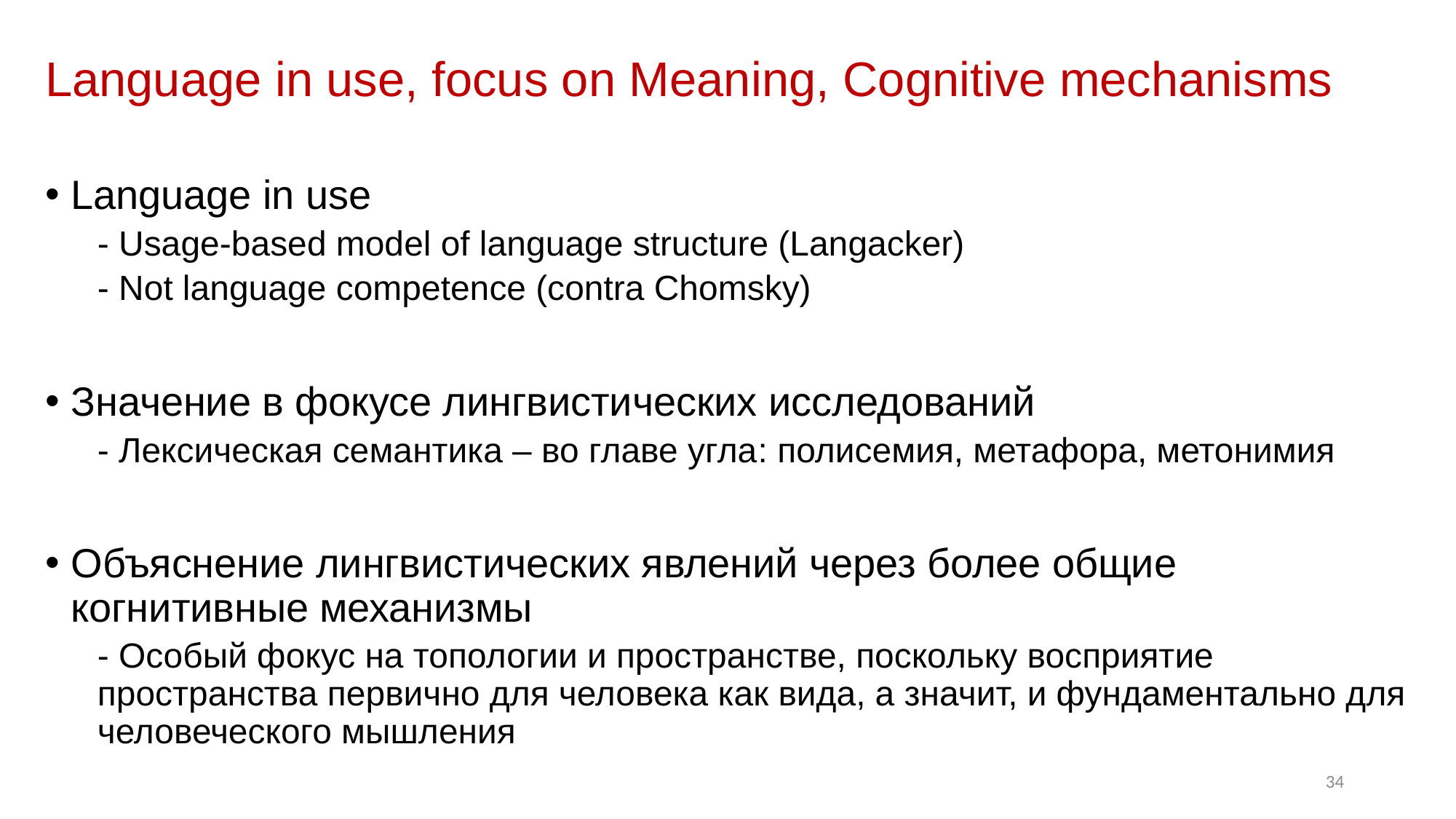

# Language in use, focus on Meaning, Cognitive mechanisms
Language in use
- Usage-based model of language structure (Langacker)
- Not language competence (contra Chomsky)

Значение в фокусе лингвистических исследований
- Лексическая семантика – во главе угла: полисемия, метафора, метонимия

Объяснение лингвистических явлений через более общие когнитивные механизмы
- Особый фокус на топологии и пространстве, поскольку восприятие пространства первично для человека как вида, а значит, и фундаментально для человеческого мышления
34